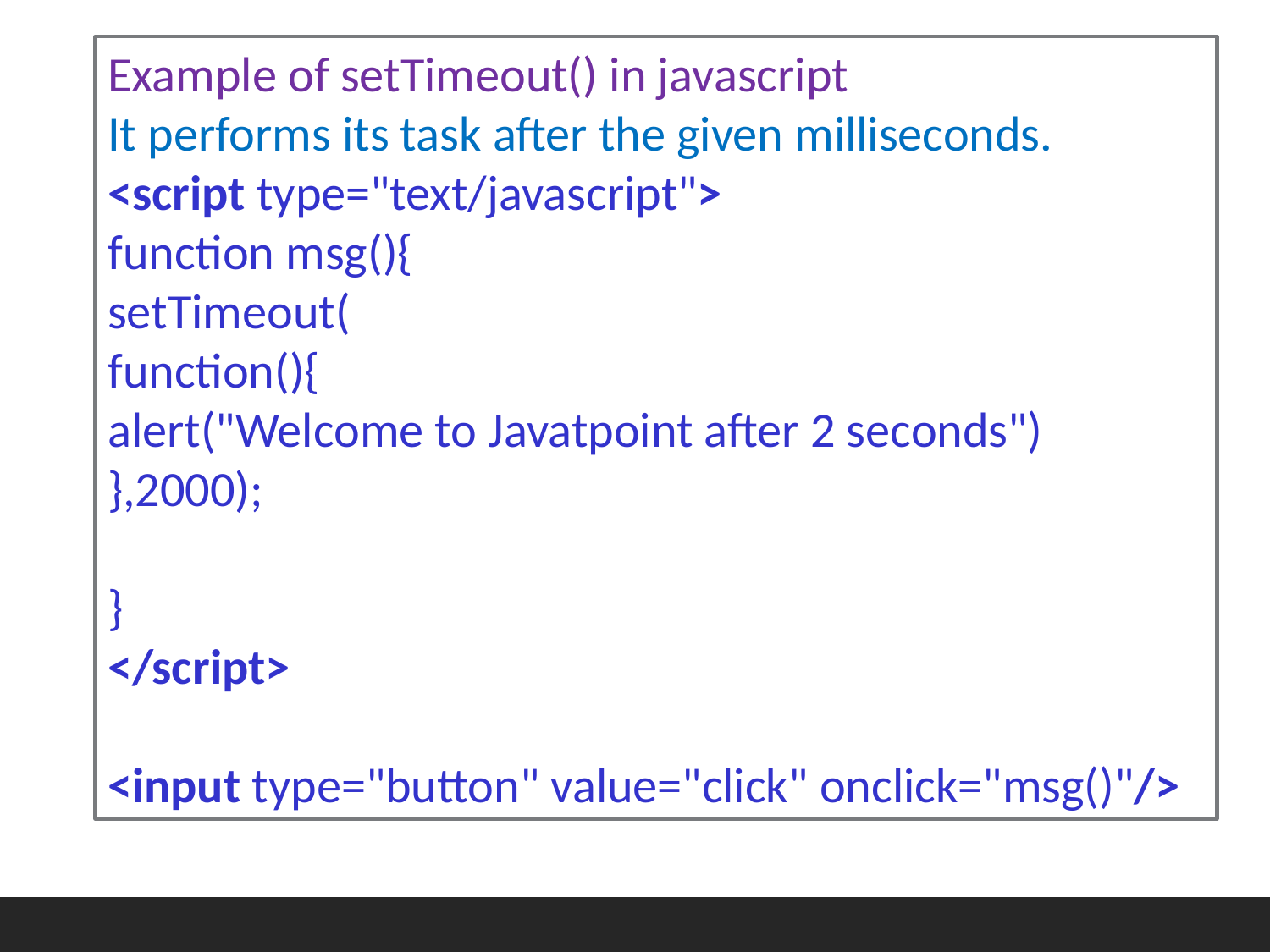

Example of setTimeout() in javascript
It performs its task after the given milliseconds.
<script type="text/javascript">
function msg(){
setTimeout(
function(){
alert("Welcome to Javatpoint after 2 seconds")
},2000);

}
</script>

<input type="button" value="click" onclick="msg()"/>